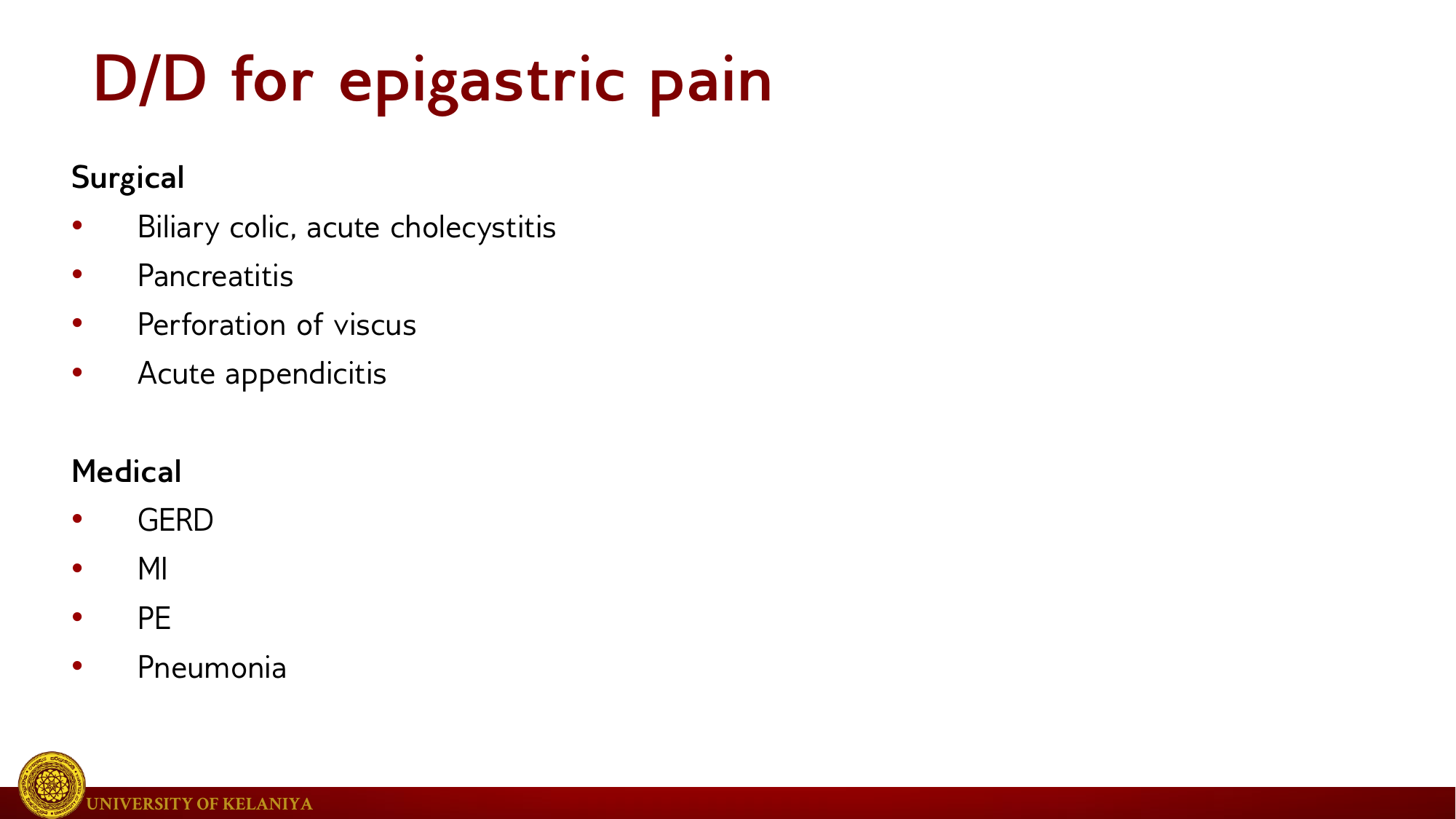

# D/D for epigastric pain
Surgical
Biliary colic, acute cholecystitis
Pancreatitis
Perforation of viscus
Acute appendicitis

Medical
GERD
MI
PE
Pneumonia